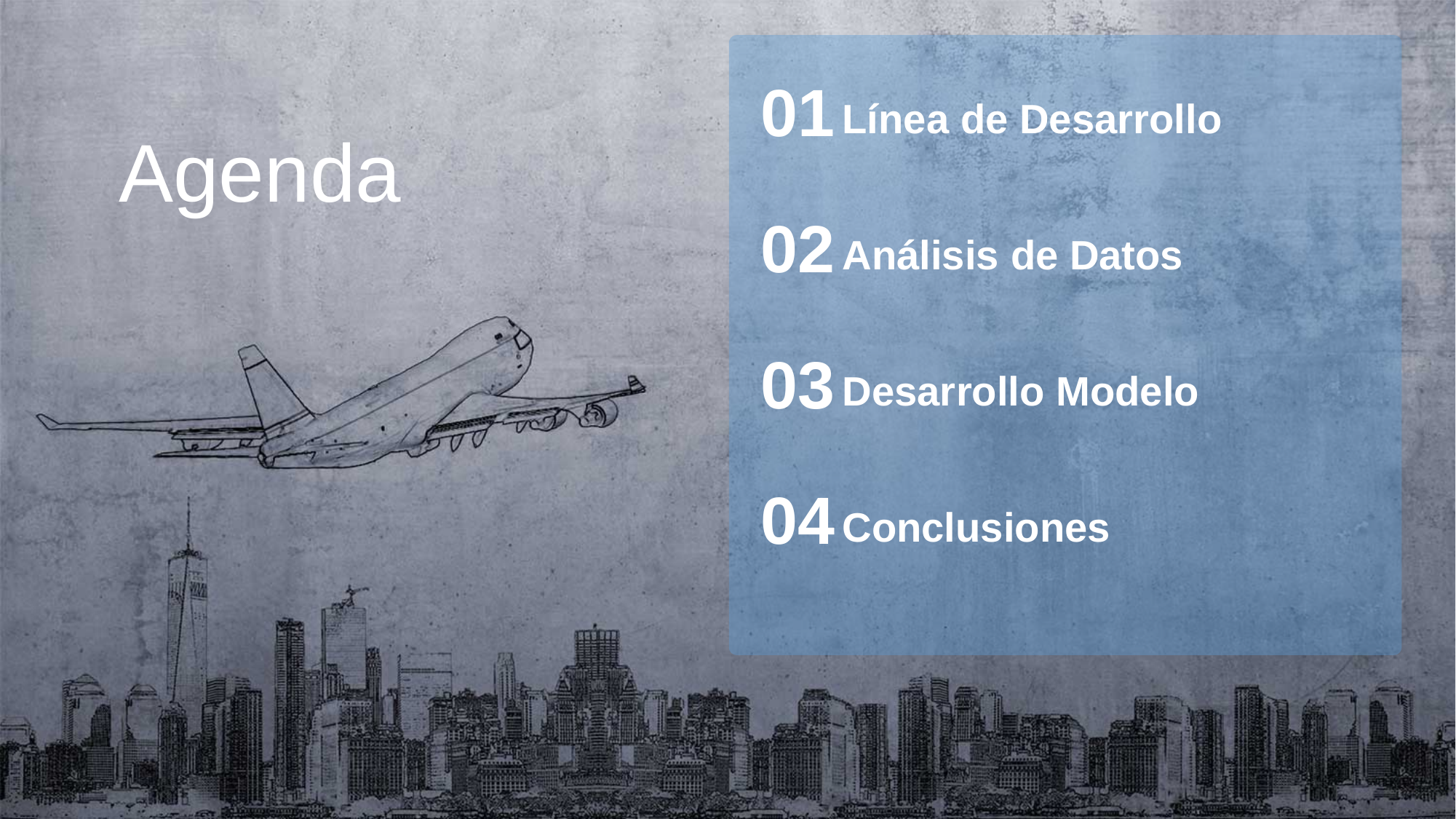

01
Línea de Desarrollo
Agenda

02
Análisis de Datos

03
Desarrollo Modelo

04
Conclusiones